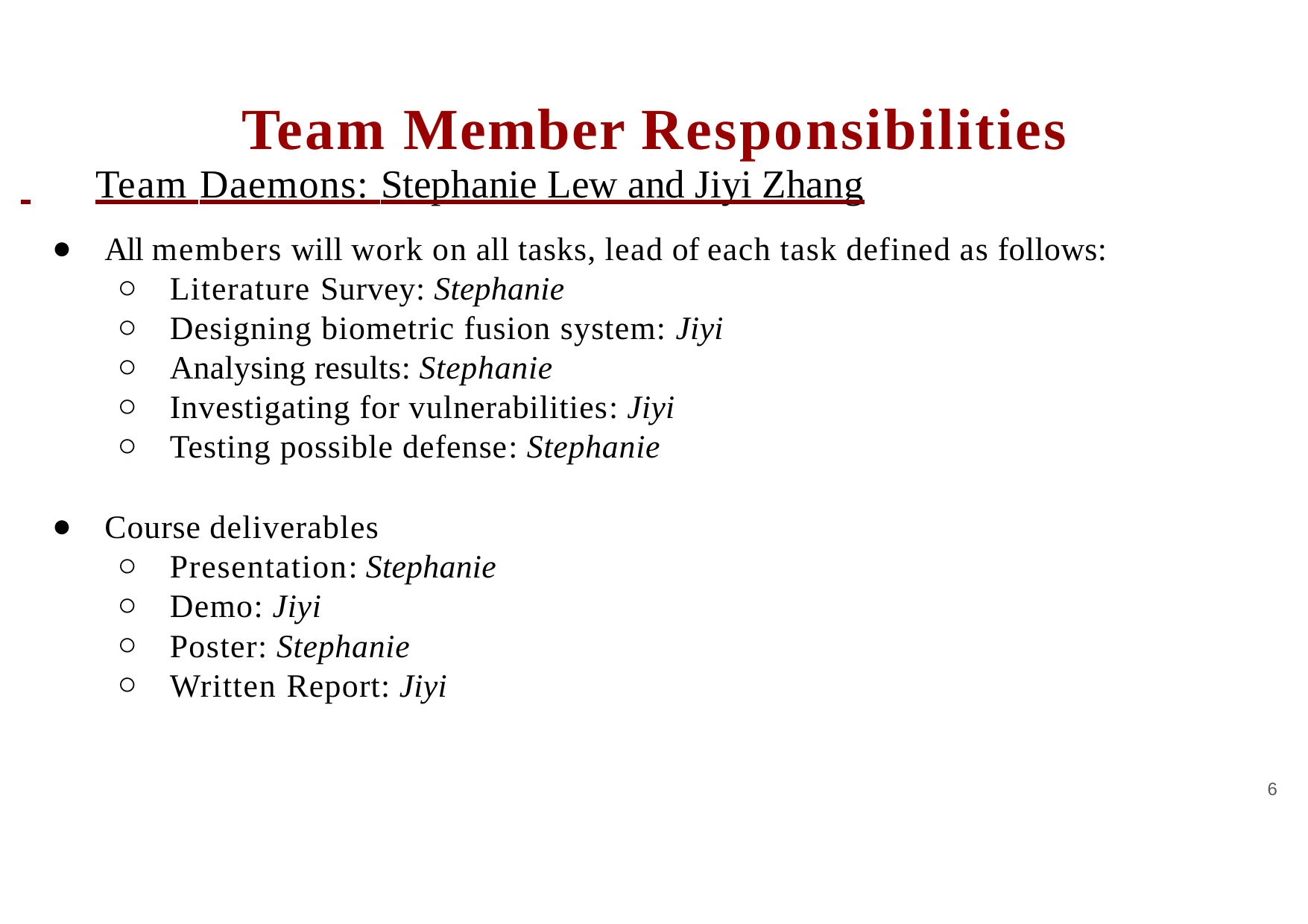

# Team Member Responsibilities
 	Team Daemons: Stephanie Lew and Jiyi Zhang
All members will work on all tasks, lead of each task defined as follows:
Literature Survey: Stephanie
Designing biometric fusion system: Jiyi
Analysing results: Stephanie
Investigating for vulnerabilities: Jiyi
Testing possible defense: Stephanie

Course deliverables
Presentation: Stephanie
Demo: Jiyi
Poster: Stephanie
Written Report: Jiyi
6